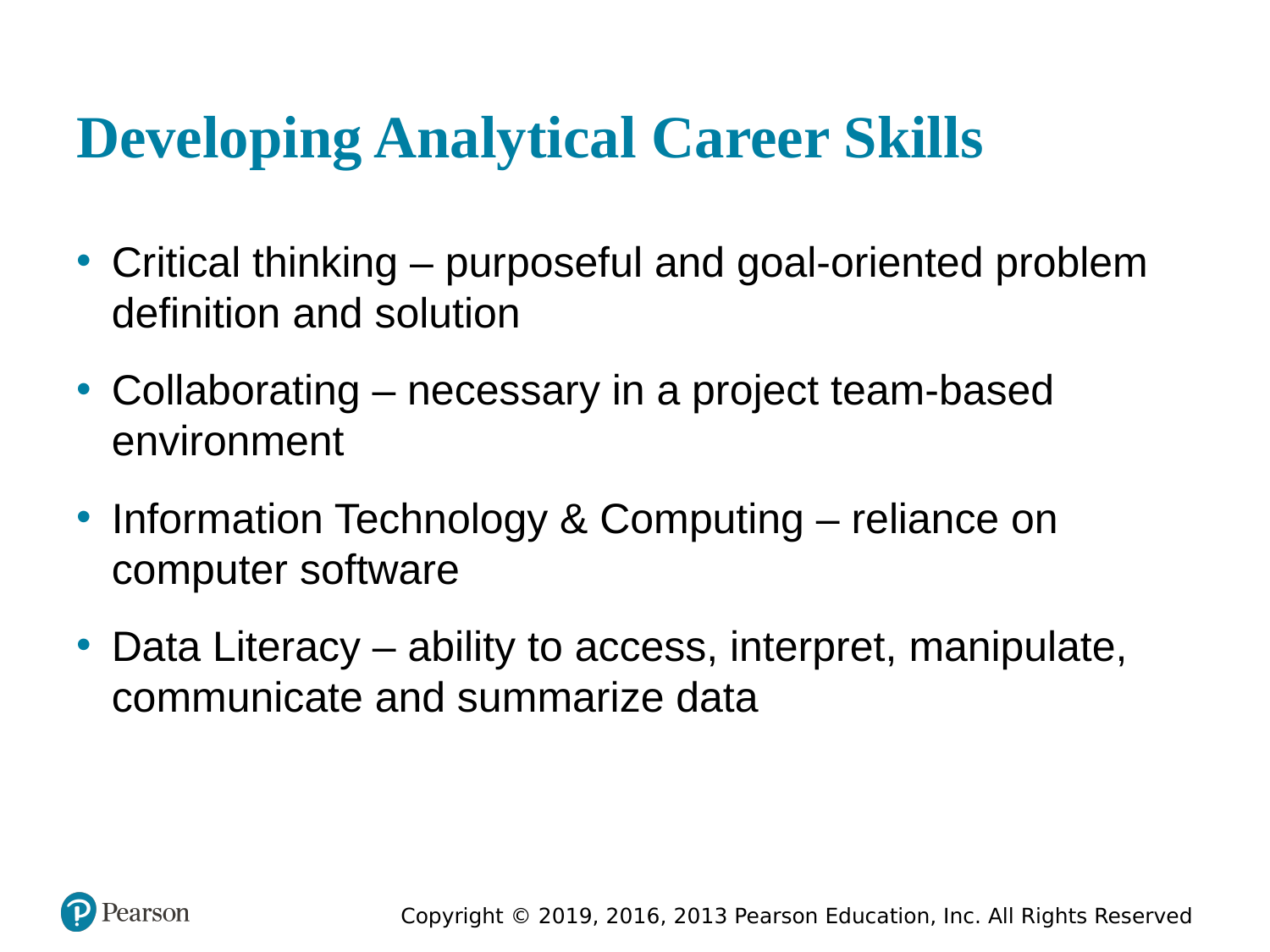

# Developing Analytical Career Skills
Critical thinking – purposeful and goal-oriented problem definition and solution
Collaborating – necessary in a project team-based environment
Information Technology & Computing – reliance on computer software
Data Literacy – ability to access, interpret, manipulate, communicate and summarize data